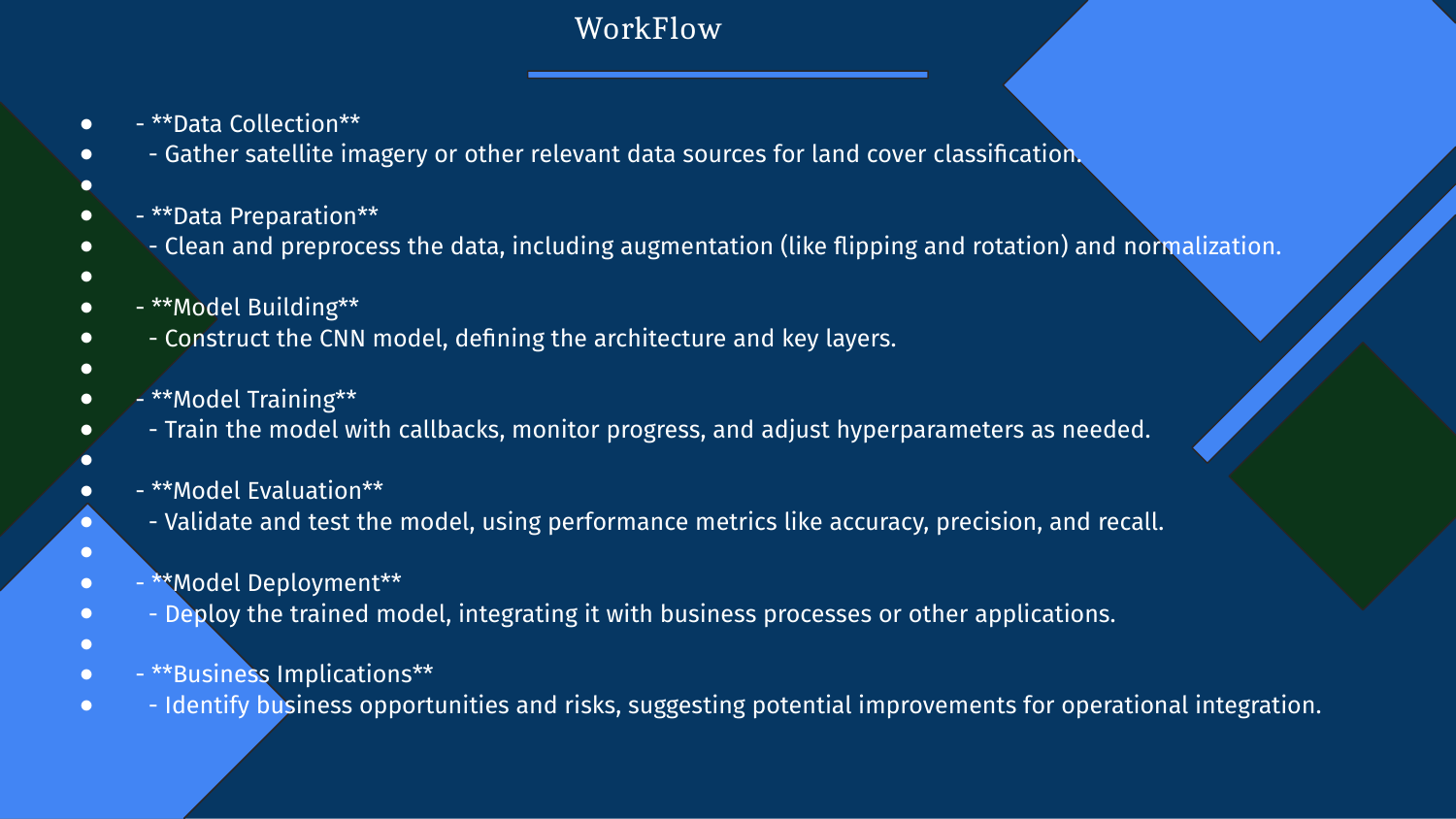

# WorkFlow

- **Data Collection**
  - Gather satellite imagery or other relevant data sources for land cover classification.

- **Data Preparation**
  - Clean and preprocess the data, including augmentation (like flipping and rotation) and normalization.

- **Model Building**
  - Construct the CNN model, defining the architecture and key layers.

- **Model Training**
  - Train the model with callbacks, monitor progress, and adjust hyperparameters as needed.

- **Model Evaluation**
  - Validate and test the model, using performance metrics like accuracy, precision, and recall.

- **Model Deployment**
  - Deploy the trained model, integrating it with business processes or other applications.

- **Business Implications**
  - Identify business opportunities and risks, suggesting potential improvements for operational integration.